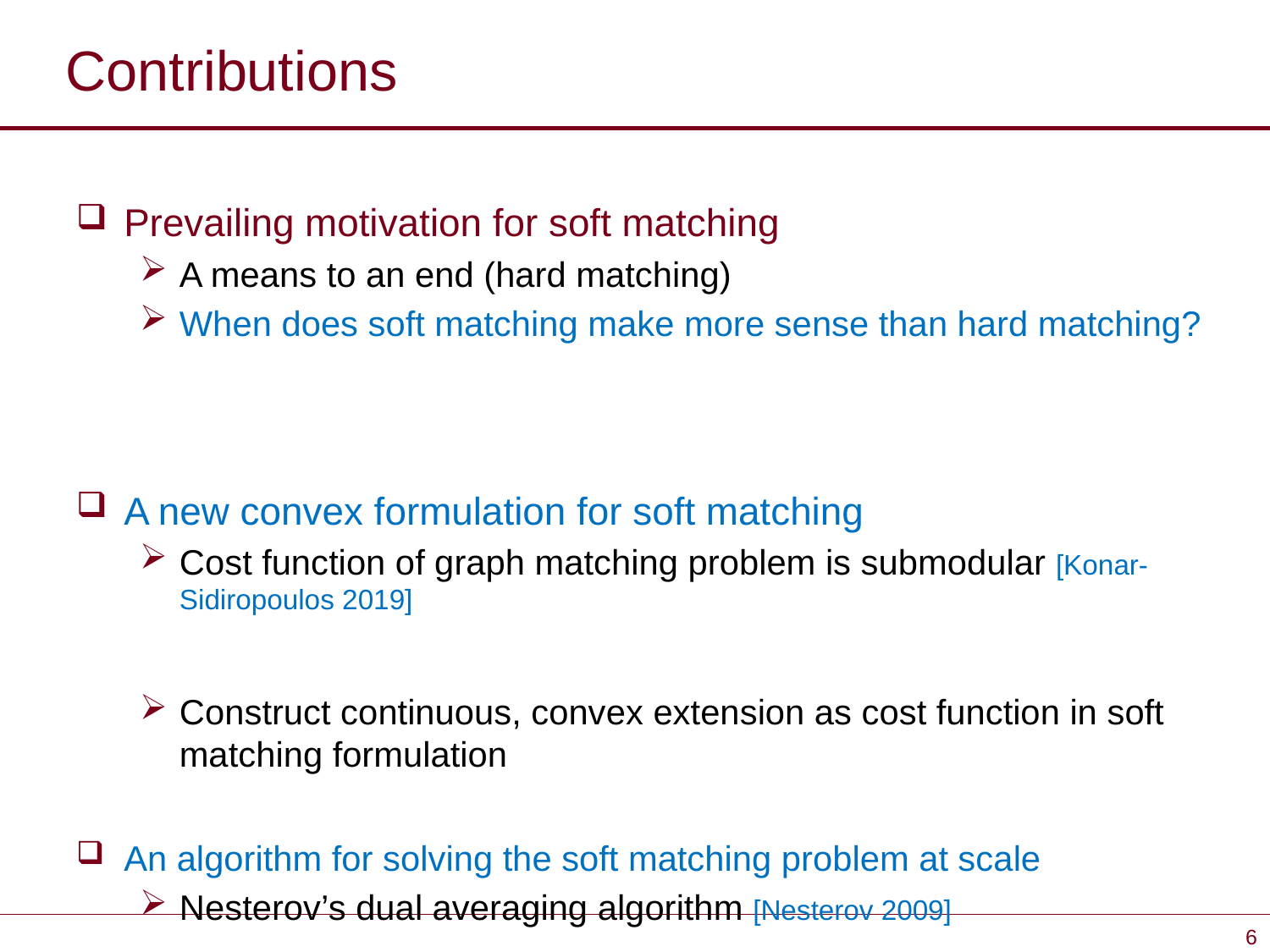

# Contributions

Prevailing motivation for soft matching
A means to an end (hard matching)
When does soft matching make more sense than hard matching?

A new convex formulation for soft matching
Cost function of graph matching problem is submodular [Konar-Sidiropoulos 2019]

Construct continuous, convex extension as cost function in soft matching formulation

An algorithm for solving the soft matching problem at scale
Nesterov’s dual averaging algorithm [Nesterov 2009]

6